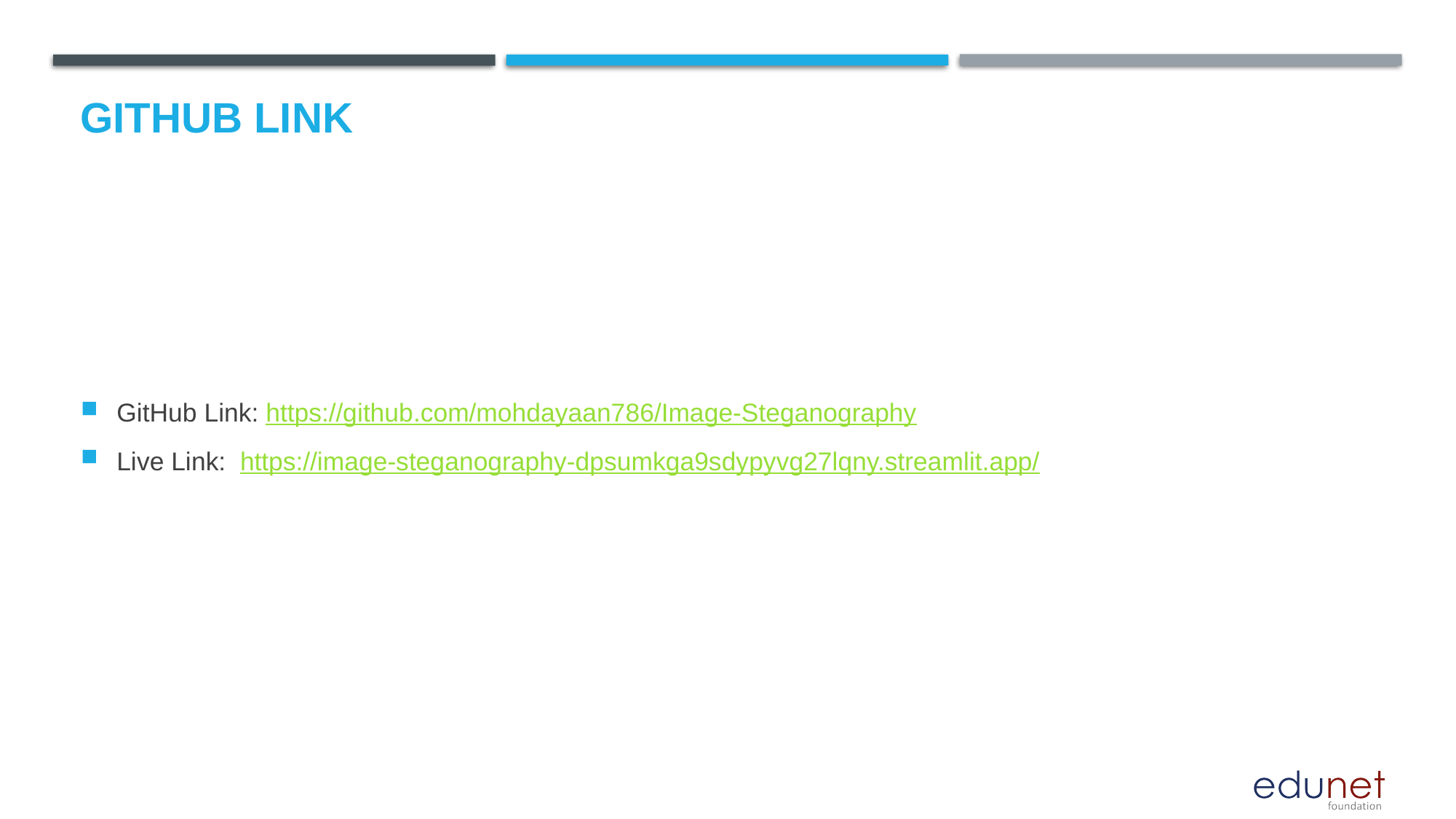

# GitHub Link
GitHub Link: https://github.com/mohdayaan786/Image-Steganography
Live Link:  https://image-steganography-dpsumkga9sdypyvg27lqny.streamlit.app/